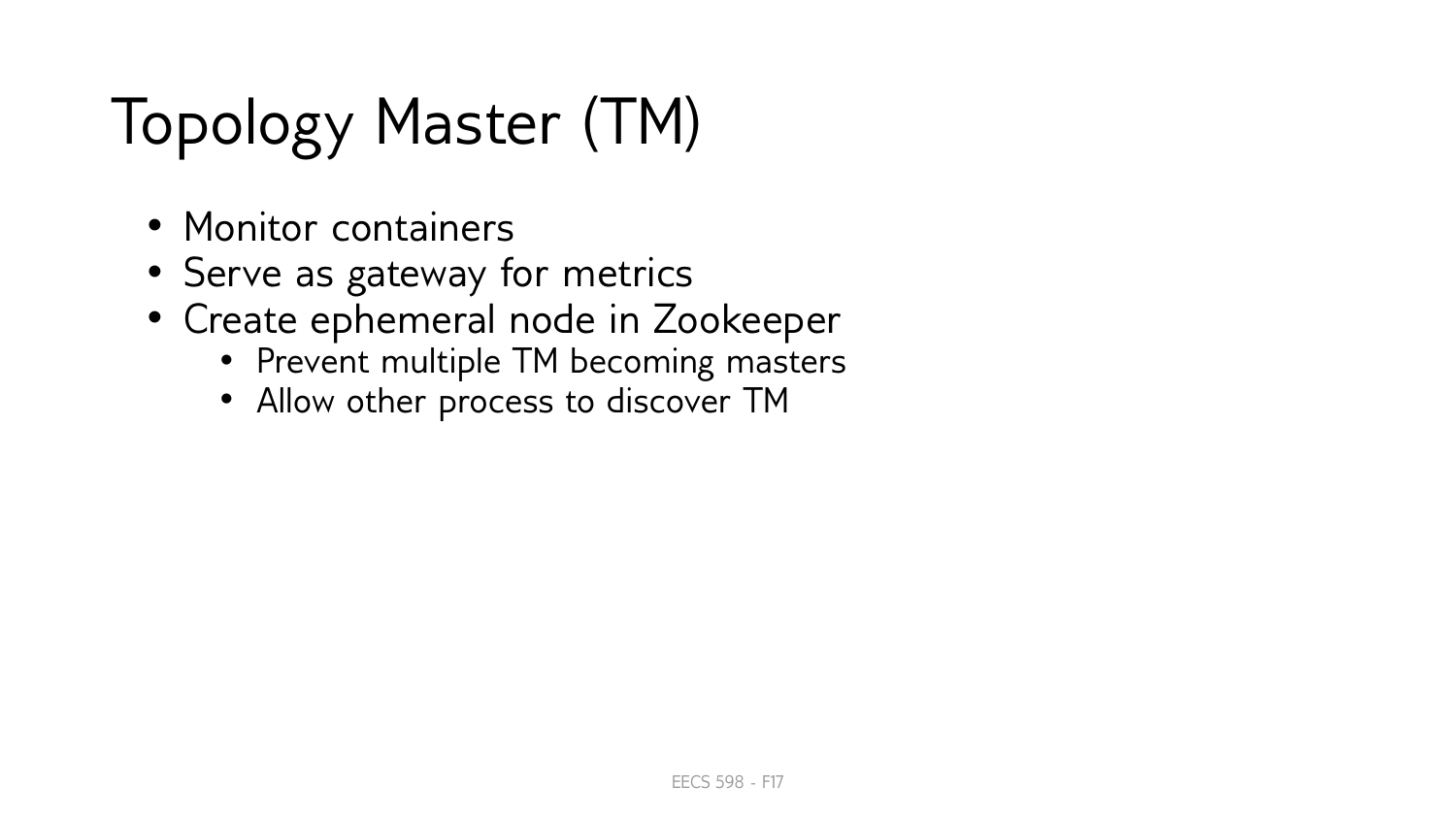

# Topology Master (TM)
Monitor containers
Serve as gateway for metrics
Create ephemeral node in Zookeeper
Prevent multiple TM becoming masters
Allow other process to discover TM
51